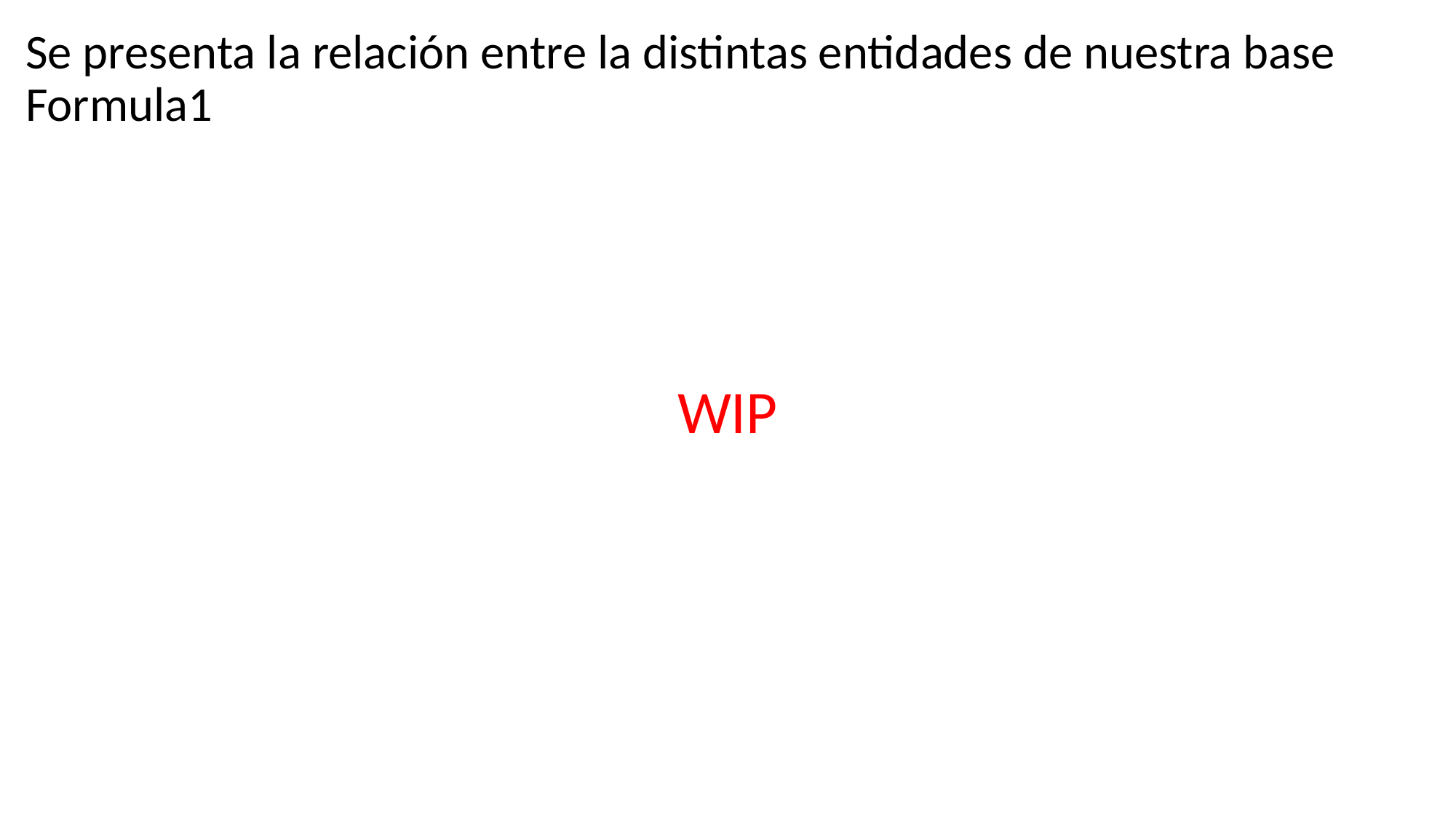

# Se presenta la relación entre la distintas entidades de nuestra base Formula1
WIP